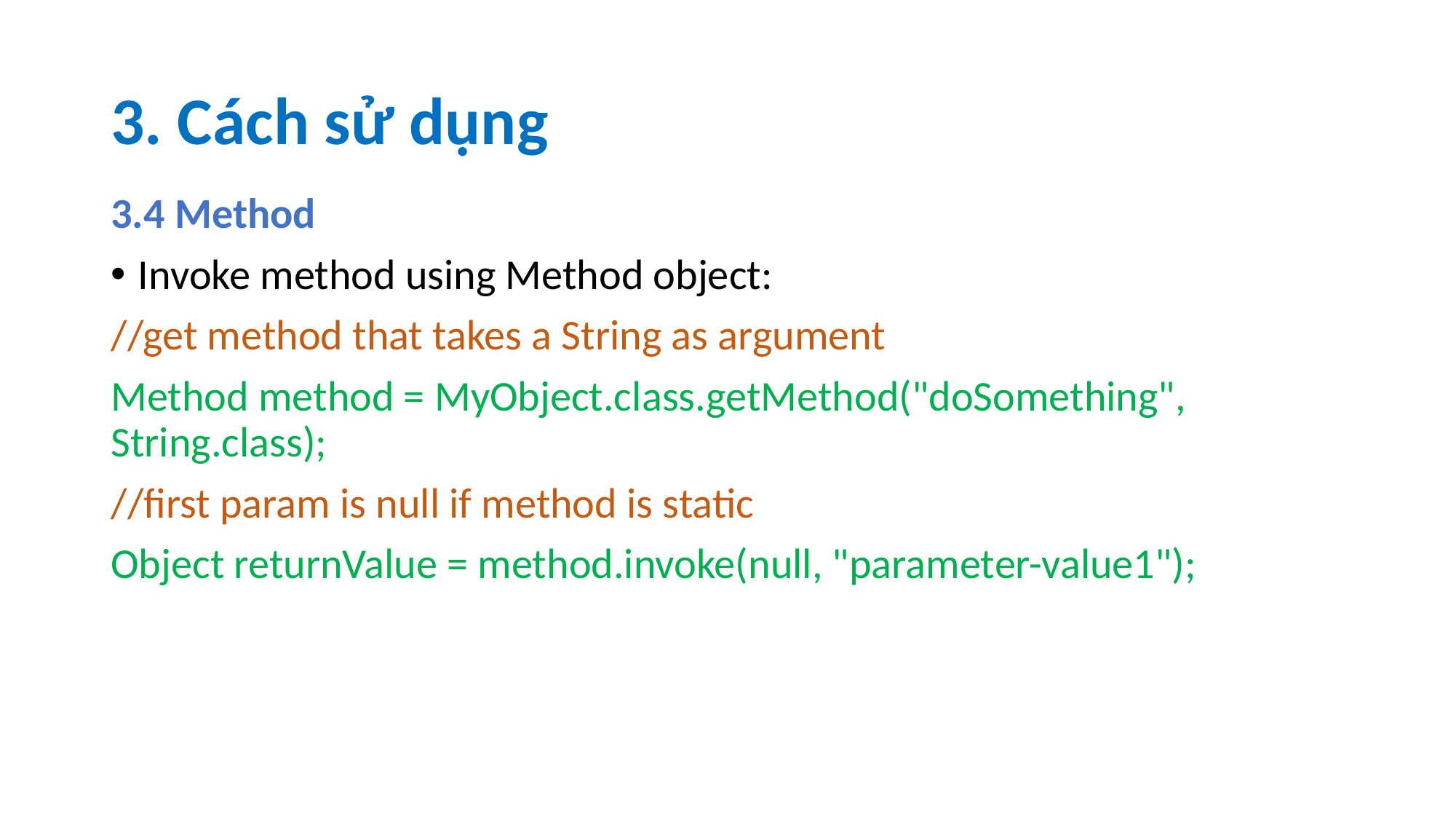

# 3. Cách sử dụng
3.4 Method
Invoke method using Method object:
//get method that takes a String as argument
Method method = MyObject.class.getMethod("doSomething", String.class);
//first param is null if method is static
Object returnValue = method.invoke(null, "parameter-value1");